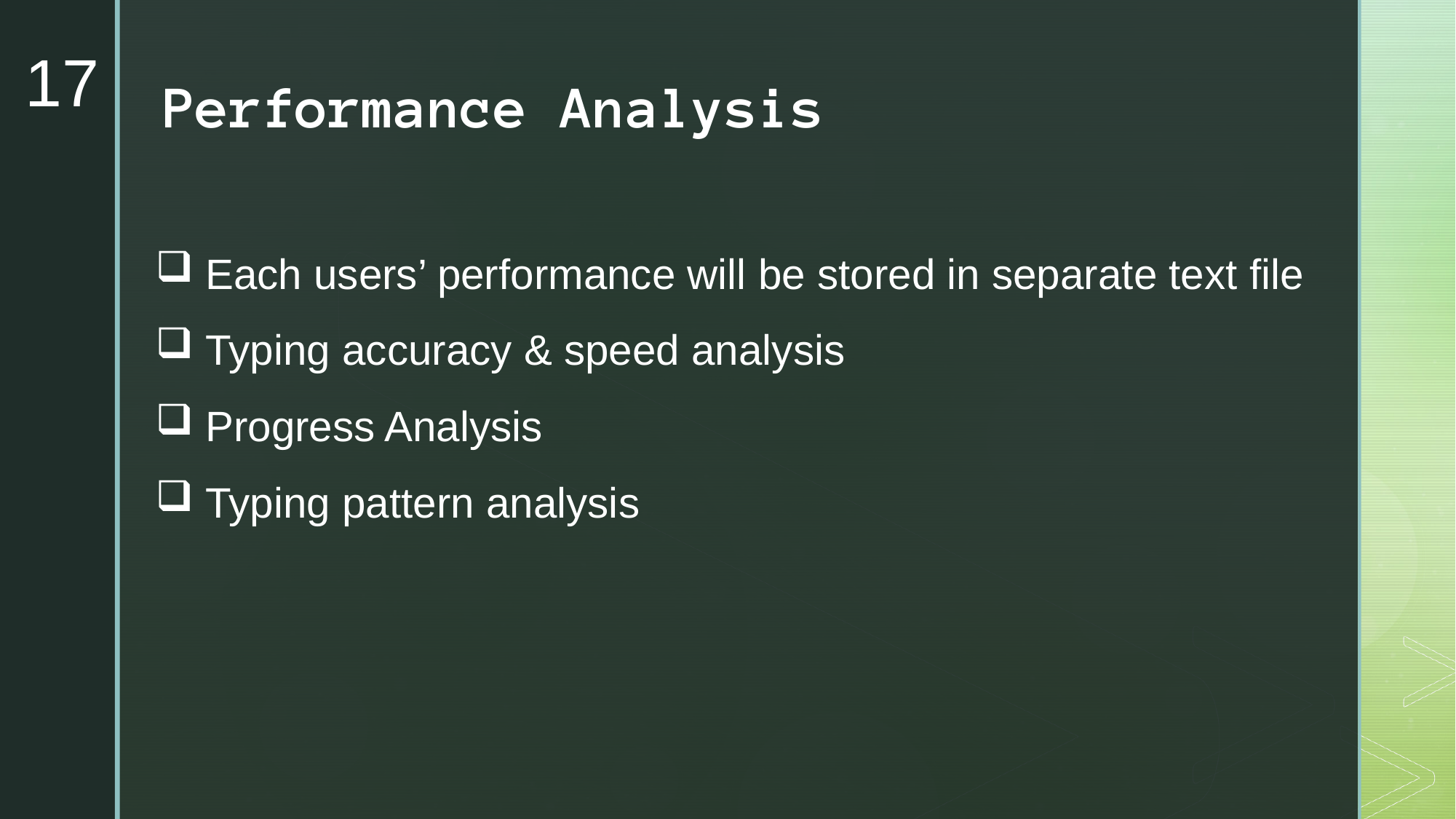

17
Performance Analysis
 Each users’ performance will be stored in separate text file
 Typing accuracy & speed analysis
 Progress Analysis
 Typing pattern analysis